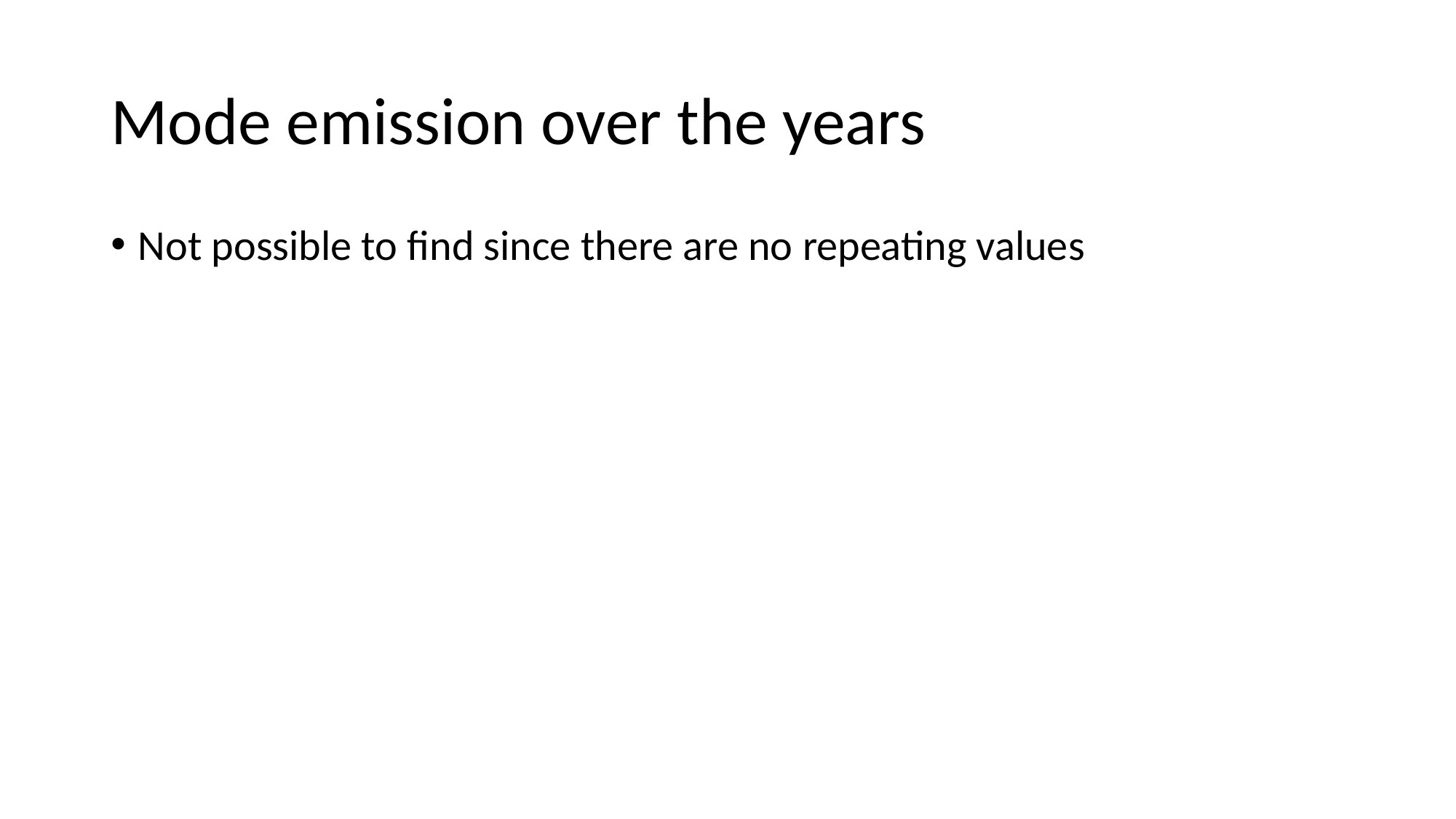

# Mode emission over the years
Not possible to find since there are no repeating values